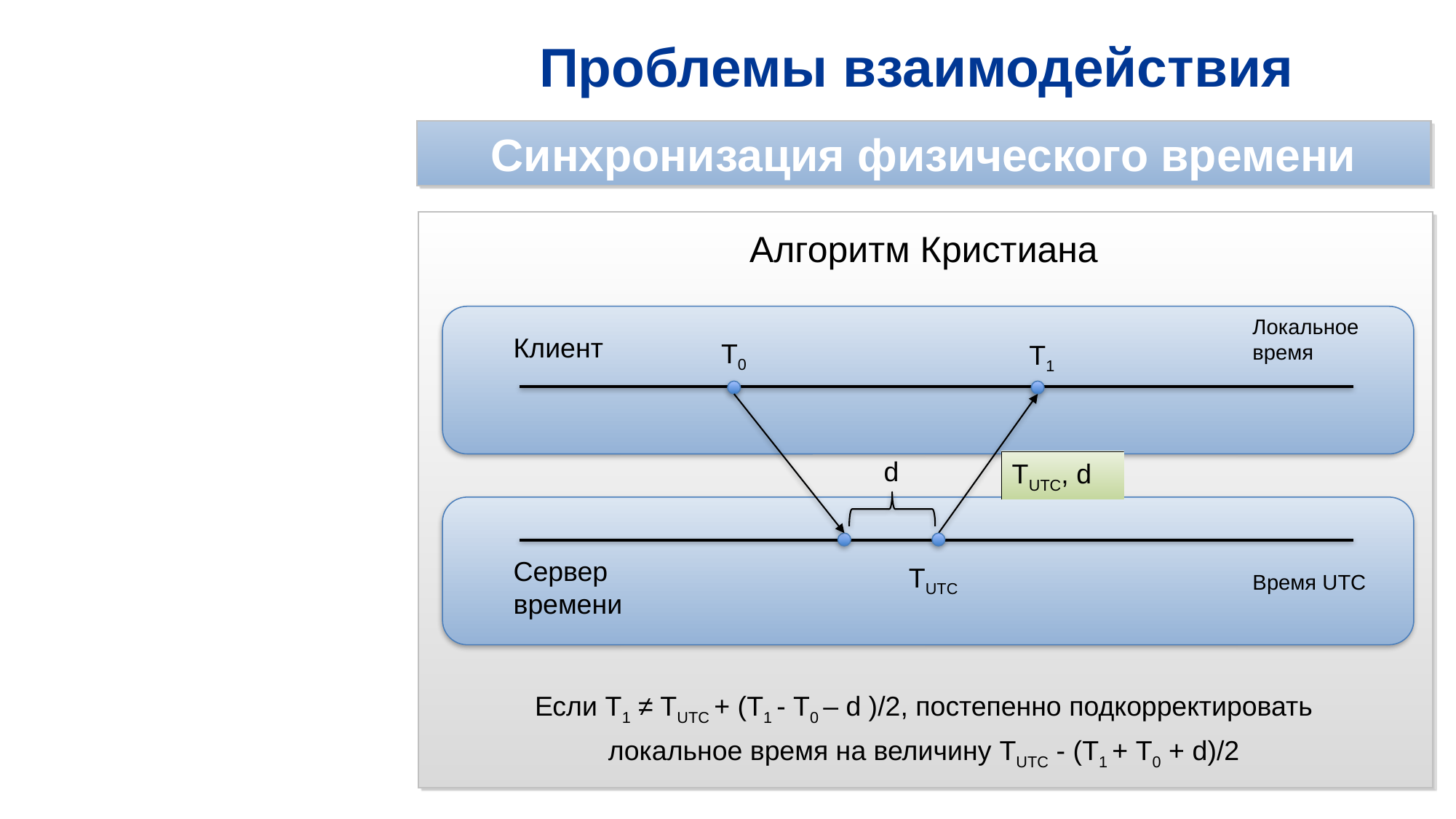

# Проблемы взаимодействия
Синхронизация физического времени

Алгоритм Кристиана

Локальное время
Клиент
T0
T1

d
TUTC, d

Сервер времени
TUTC
Время UTC
Если T1 ≠ TUTC + (T1 - T0 – d )/2, постепенно подкорректировать локальное время на величину TUTC - (T1 + T0 + d)/2